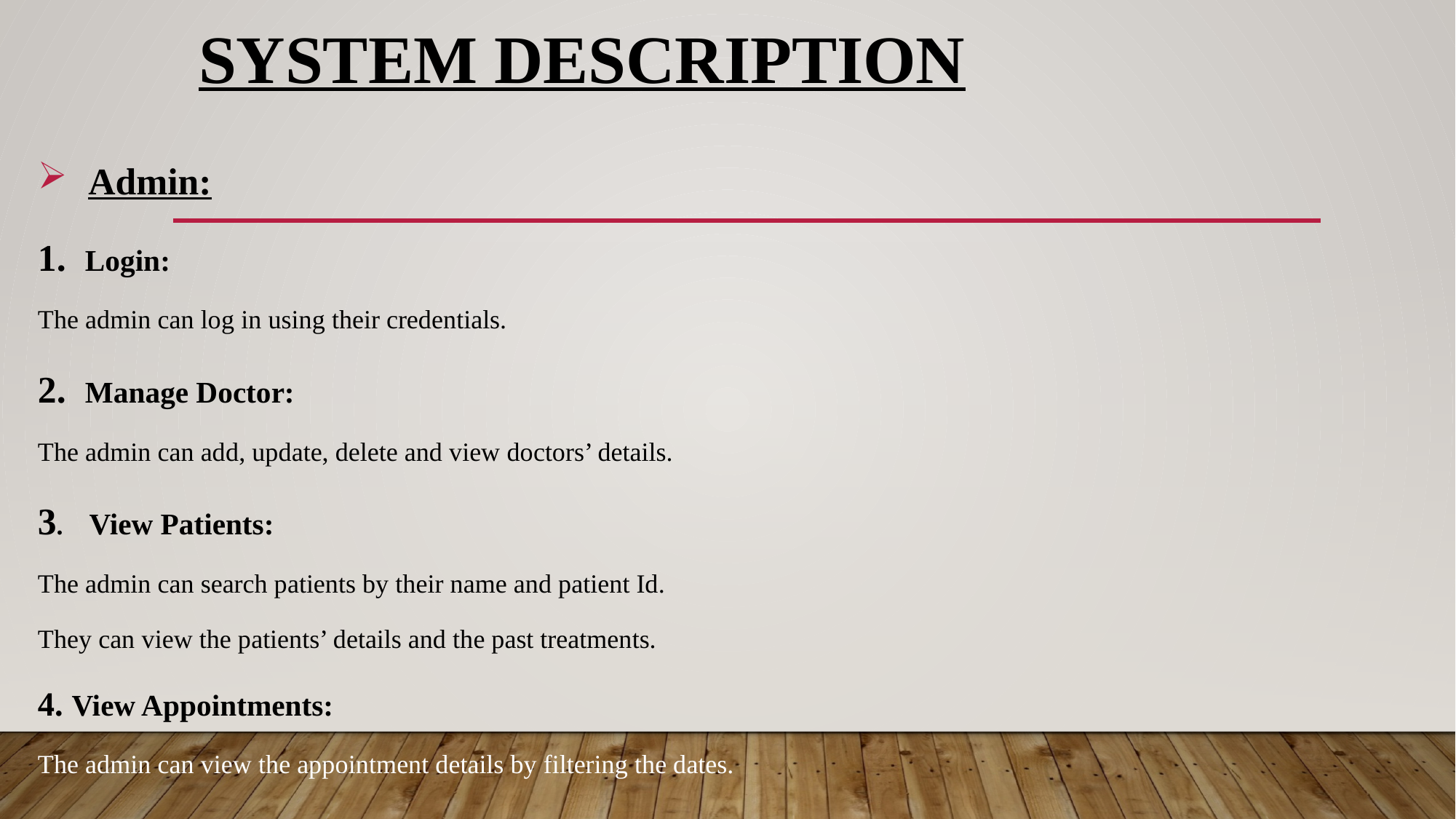

# SYSTEM DESCRIPTION

Admin:
1.  Login:
The admin can log in using their credentials.
2.  Manage Doctor:
The admin can add, update, delete and view doctors’ details.
3.    View Patients:
The admin can search patients by their name and patient Id.
They can view the patients’ details and the past treatments.
4. View Appointments:
The admin can view the appointment details by filtering the dates.
5.  View Feedback:
They can also view the feedback given by patients.